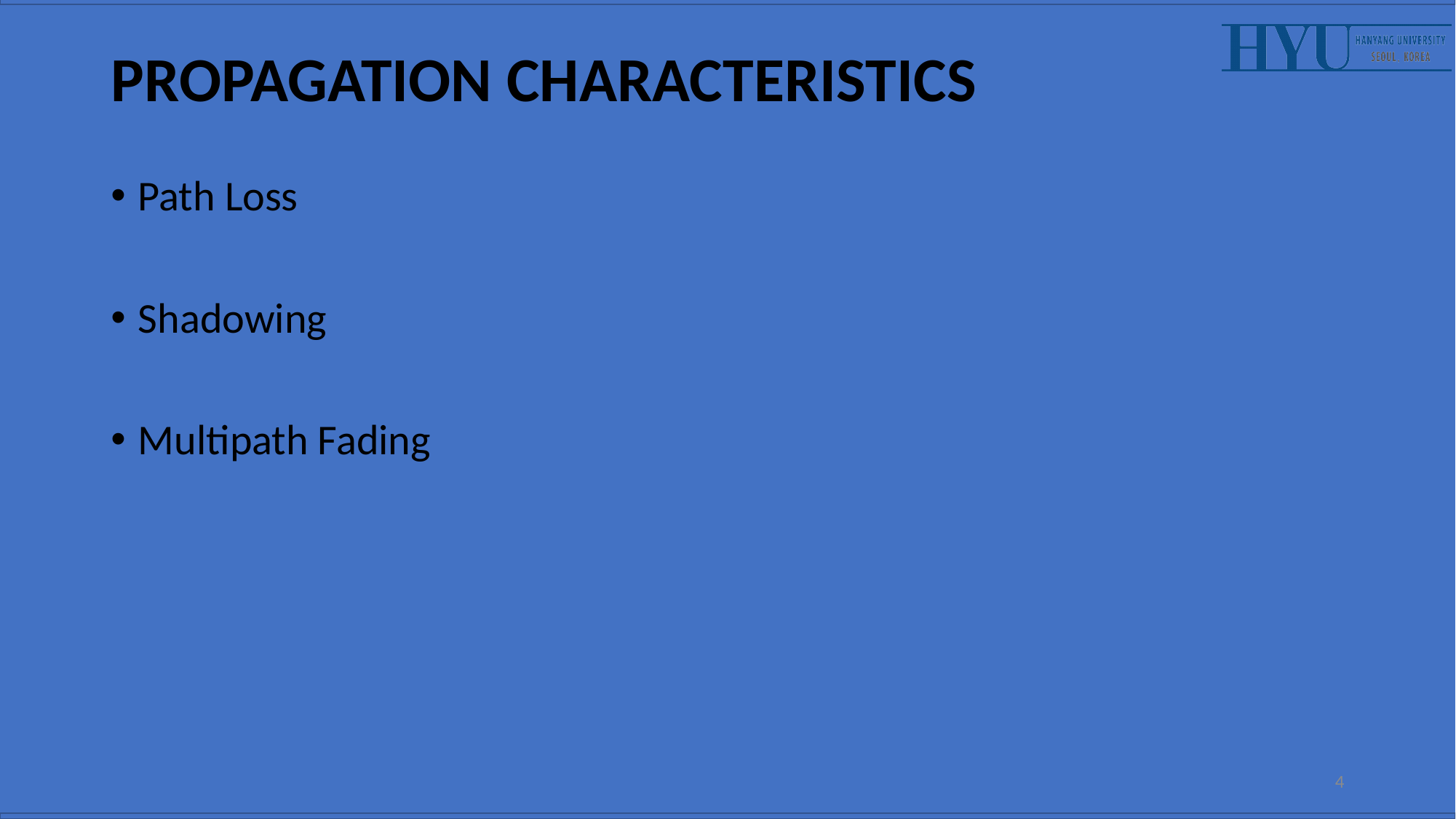

# Propagation Characteristics
Path Loss

Shadowing

Multipath Fading
4